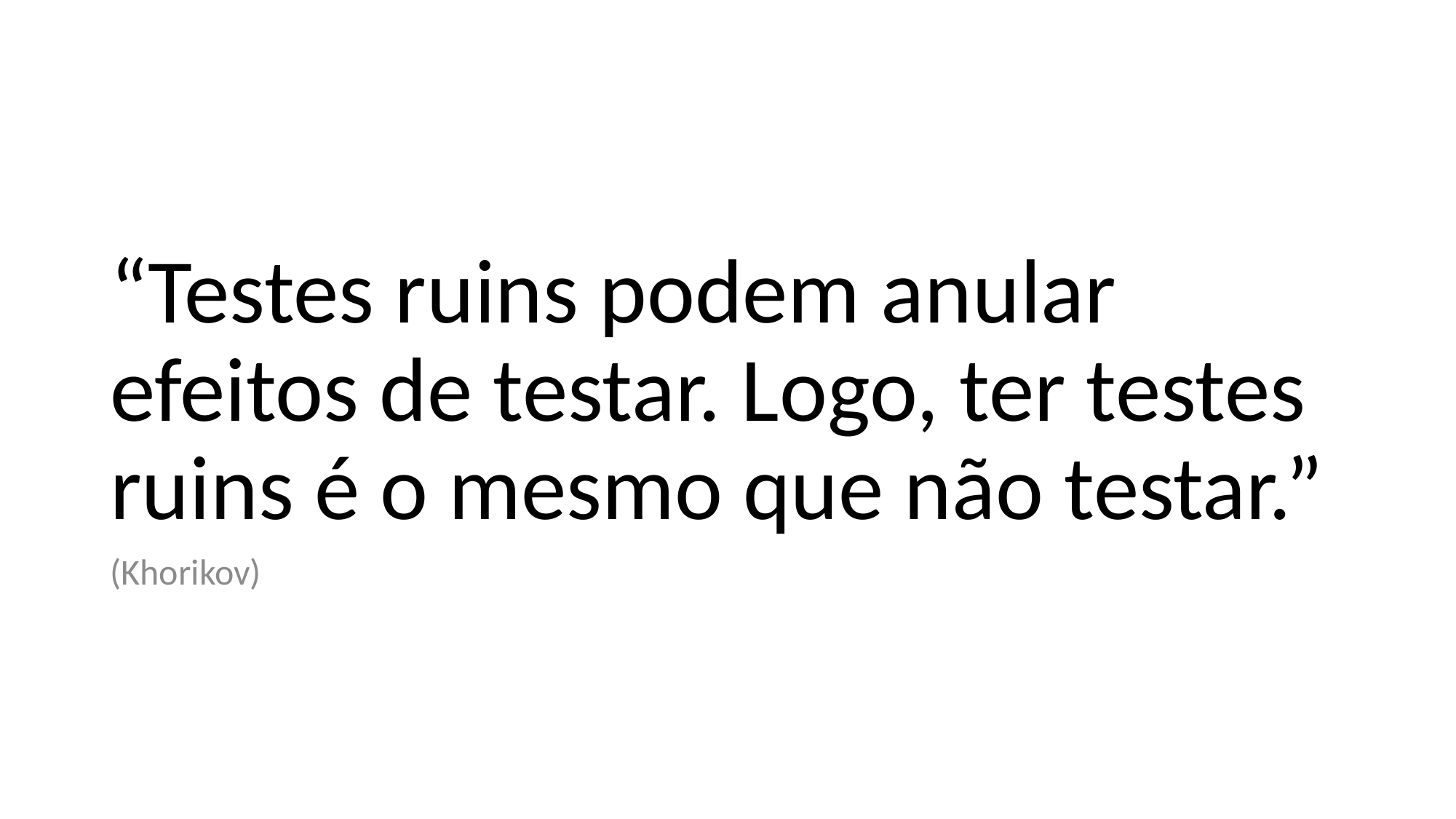

# “Testes ruins podem anular efeitos de testar. Logo, ter testes ruins é o mesmo que não testar.”
(Khorikov)